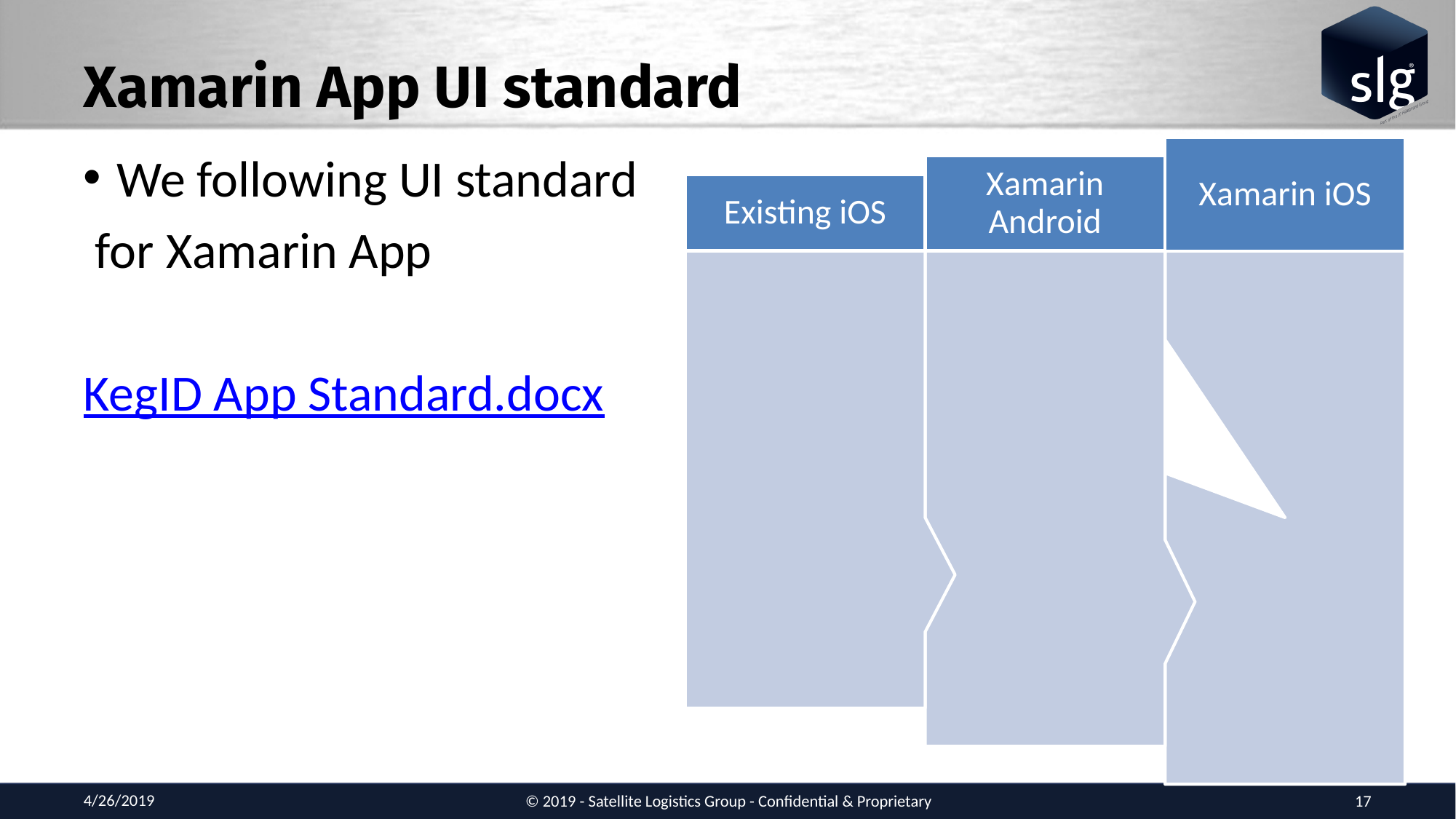

# Xamarin App UI standard

Xamarin iOS

Xamarin Android

Existing iOS
We following UI standard
 for Xamarin App

KegID App Standard.docx
4/26/2019
© 2019 - Satellite Logistics Group - Confidential & Proprietary
17